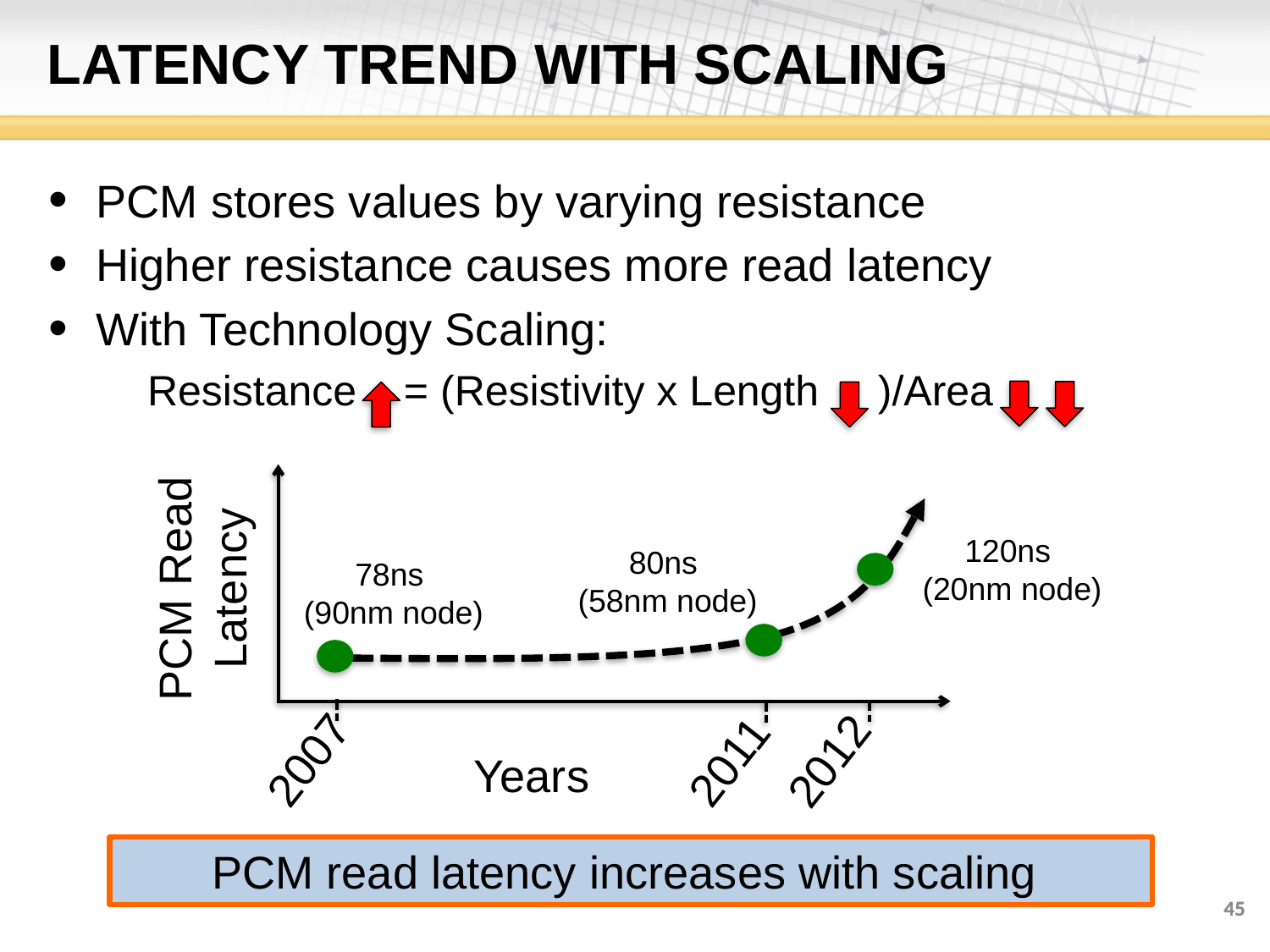

# LATENCY TREND WITH SCALING
PCM stores values by varying resistance
Higher resistance causes more read latency
With Technology Scaling:
   Resistance    = (Resistivity x Length     )/Area

120ns
(20nm node)
PCM Read
Latency
80ns
(58nm node)
78ns
(90nm node)

2007
2012
2011
Years
PCM read latency increases with scaling
45
45